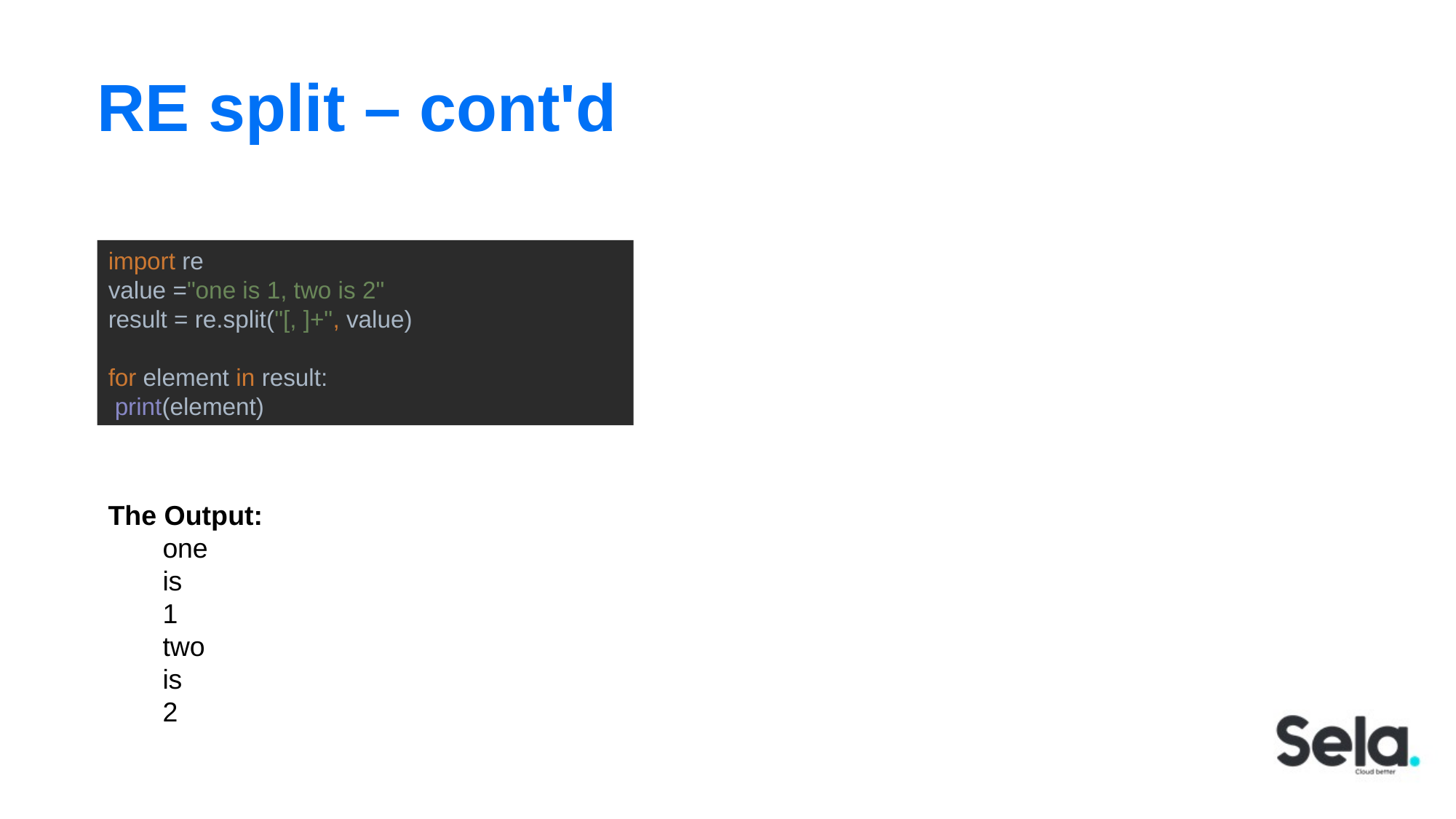

# RE split – cont'd

The Output:
one
is
1
two
is
2
import re
value ="one is 1, two is 2"
result = re.split("[, ]+", value)
for element in result:
 print(element)